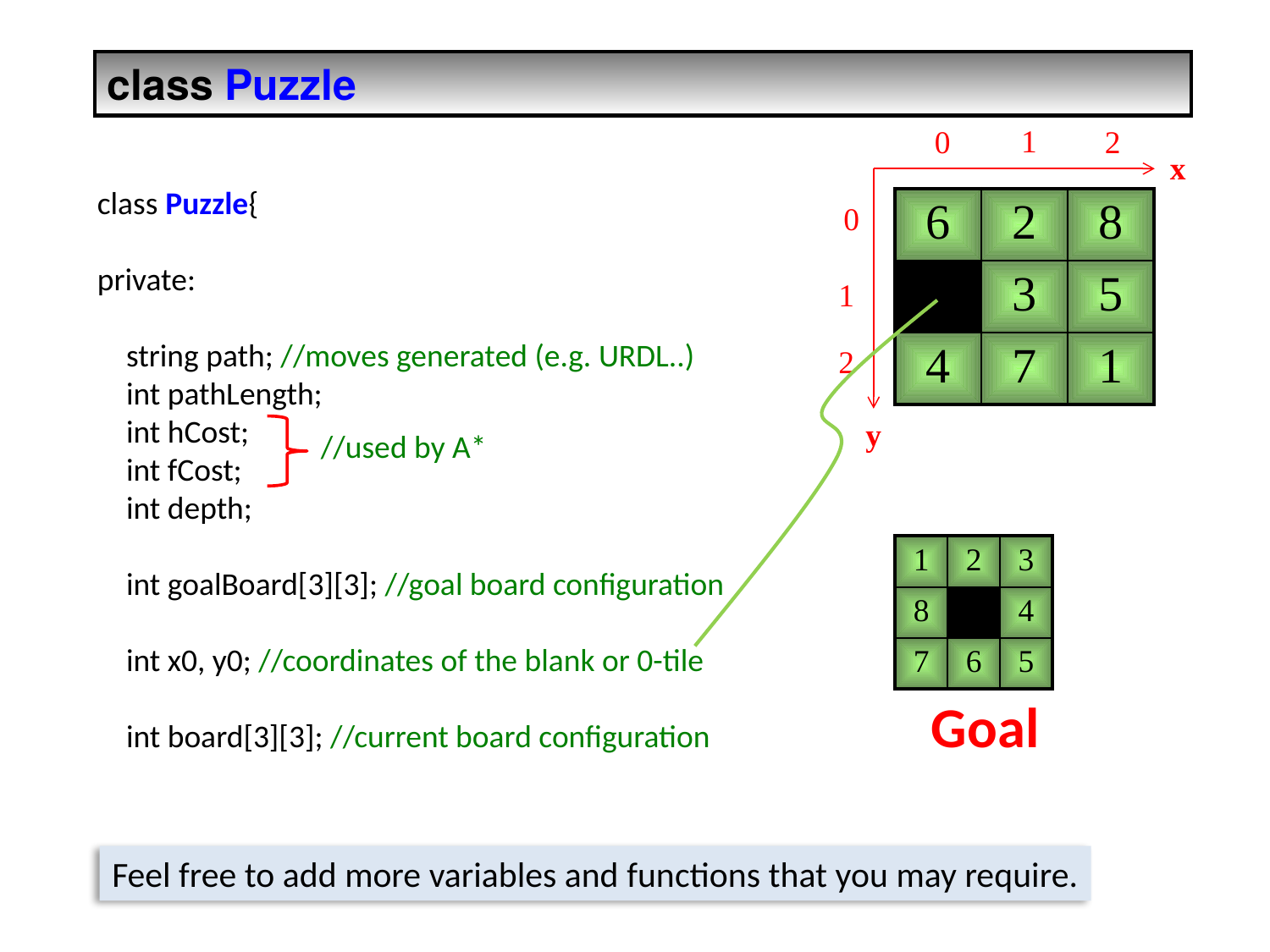

class Puzzle
1
0
2
x
class Puzzle{

private:

    string path; //moves generated (e.g. URDL..)
    int pathLength;
    int hCost;
    int fCost;
    int depth;

    int goalBoard[3][3]; //goal board configuration

    int x0, y0; //coordinates of the blank or 0-tile

    int board[3][3]; //current board configuration
| 6 | 2 | 8 |
| --- | --- | --- |
|  | 3 | 5 |
| 4 | 7 | 1 |
0
1

2
y

//used by A*
| 1 | 2 | 3 |
| --- | --- | --- |
| 8 |  | 4 |
| 7 | 6 | 5 |
Goal
Feel free to add more variables and functions that you may require.